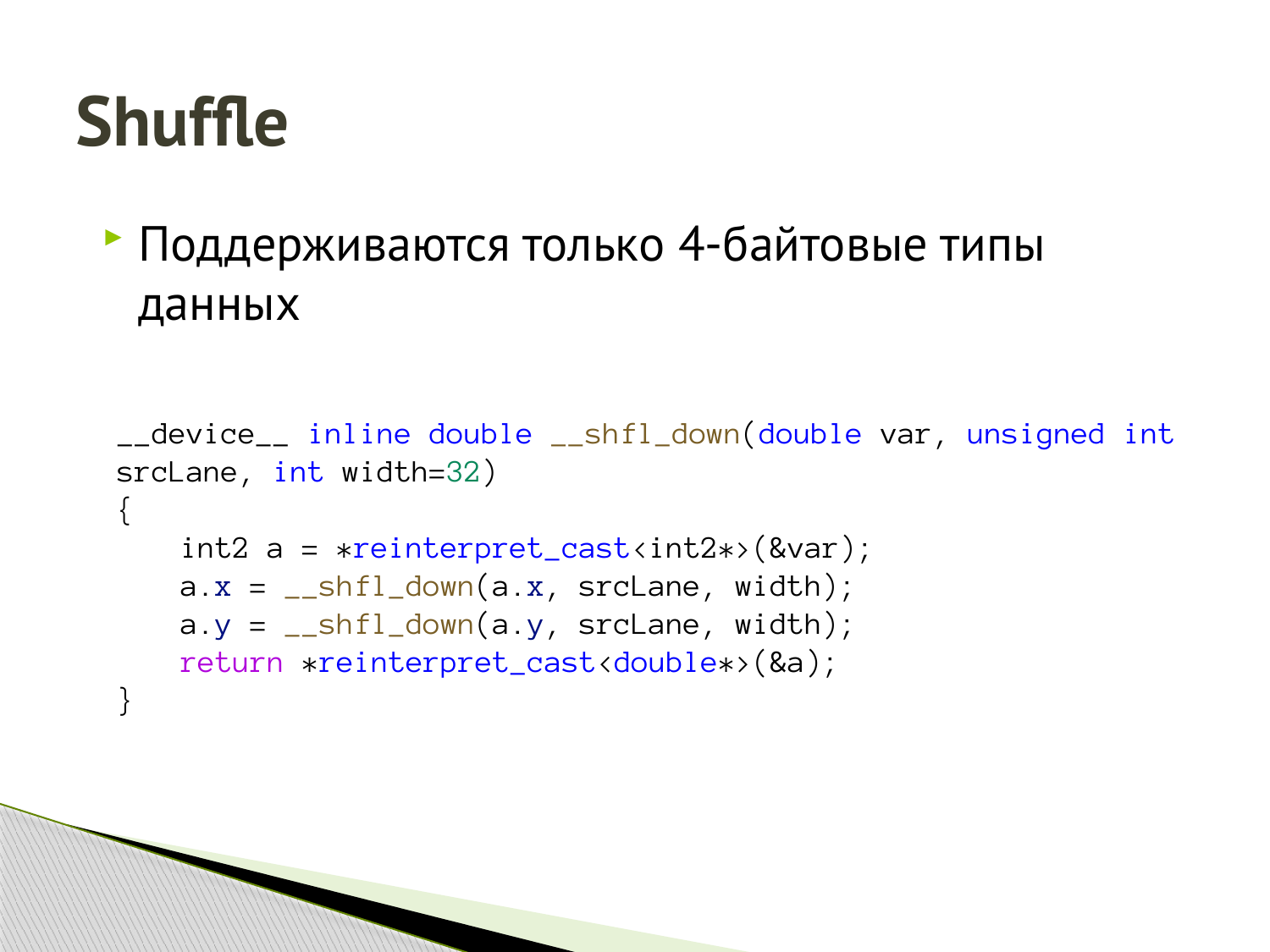

# Shuffle
Поддерживаются только 4-байтовые типы данных
__device__ inline double __shfl_down(double var, unsigned int srcLane, int width=32)
{
int2 a = *reinterpret_cast<int2*>(&var);
a.x = __shfl_down(a.x, srcLane, width);
a.y = __shfl_down(a.y, srcLane, width);
return *reinterpret_cast<double*>(&a);
}